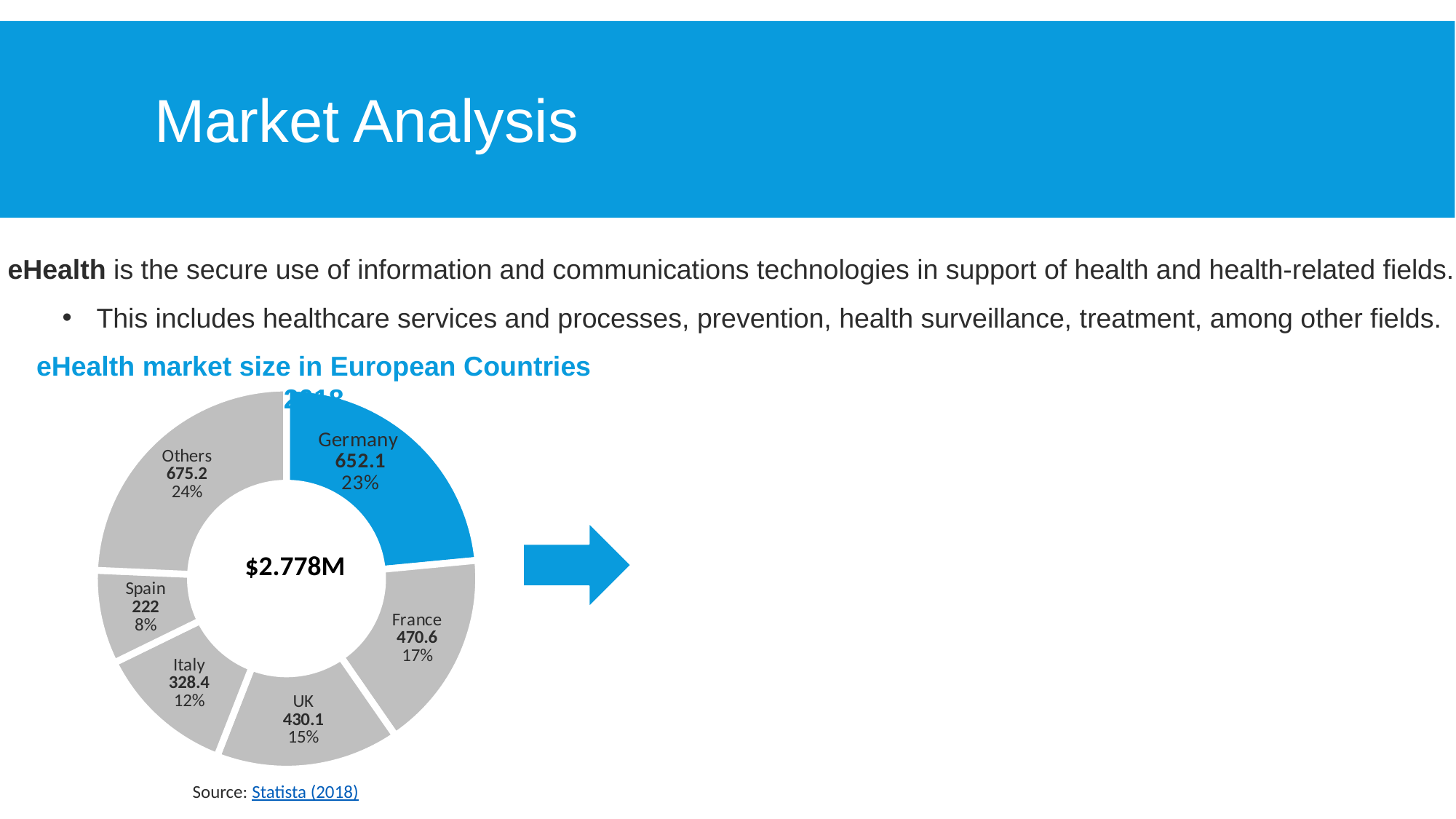

# Market Analysis
eHealth is the secure use of information and communications technologies in support of health and health-related fields.
This includes healthcare services and processes, prevention, health surveillance, treatment, among other fields.

eHealth market size in European Countries 2018

### Chart

| Category | eHealth revenue in selected EU countries in 2018 |
|---|---|
| Germany | 652.1 |
| France | 470.6 |
| UK | 430.1 |
| Italy | 328.4 |
| Spain | 222.0 |
| Others | 675.2 |
$2.778M
Source: Statista (2018)